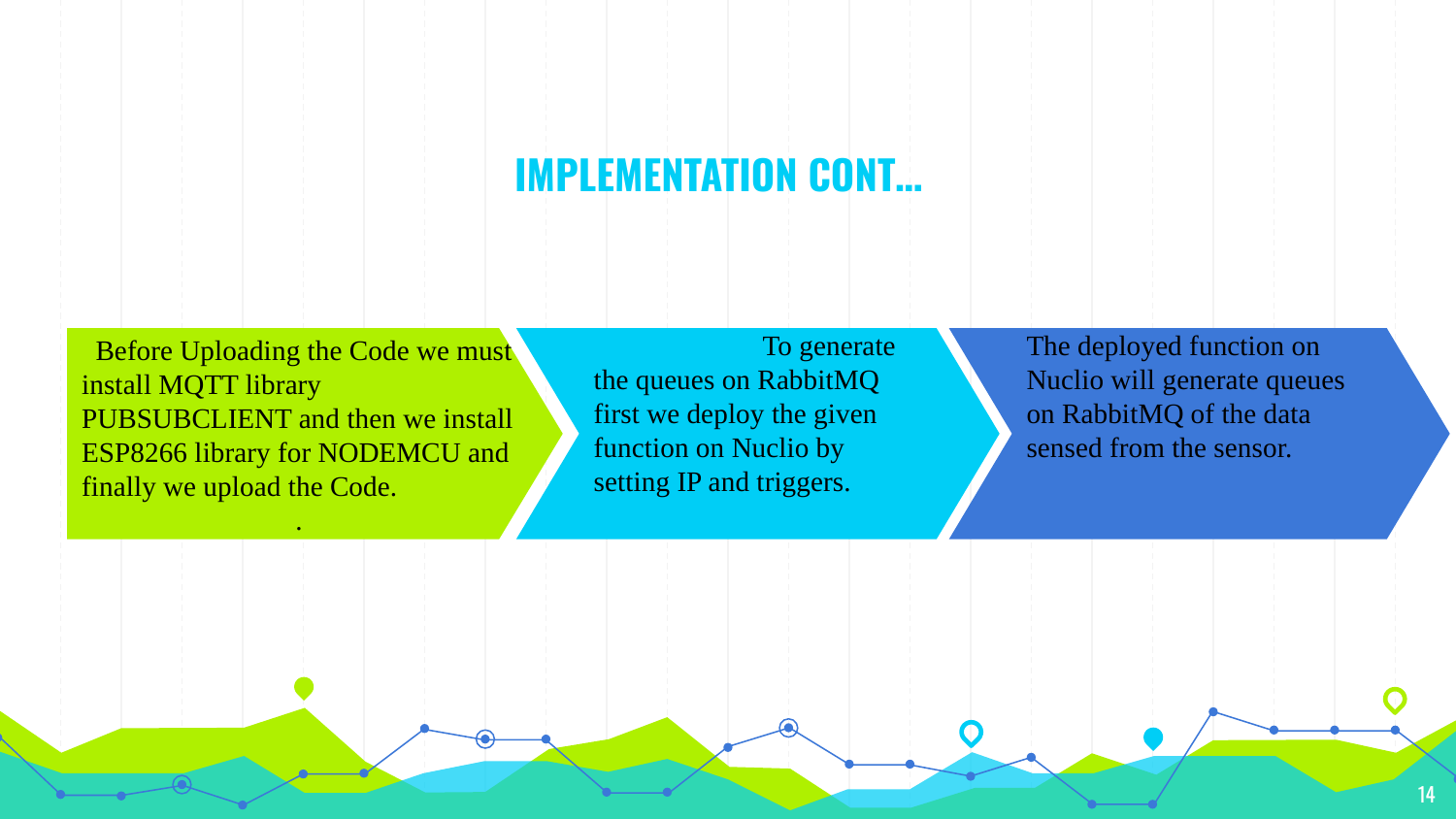

# IMPLEMENTATION CONT…
                                                                Before Uploading the Code we must install MQTT library PUBSUBCLIENT and then we install ESP8266 library for NODEMCU and finally we upload the Code.
.

                                                                       To generate the queues on RabbitMQ first we deploy the given function on Nuclio by setting IP and triggers.

The deployed function on Nuclio will generate queues on RabbitMQ of the data sensed from the sensor.

14